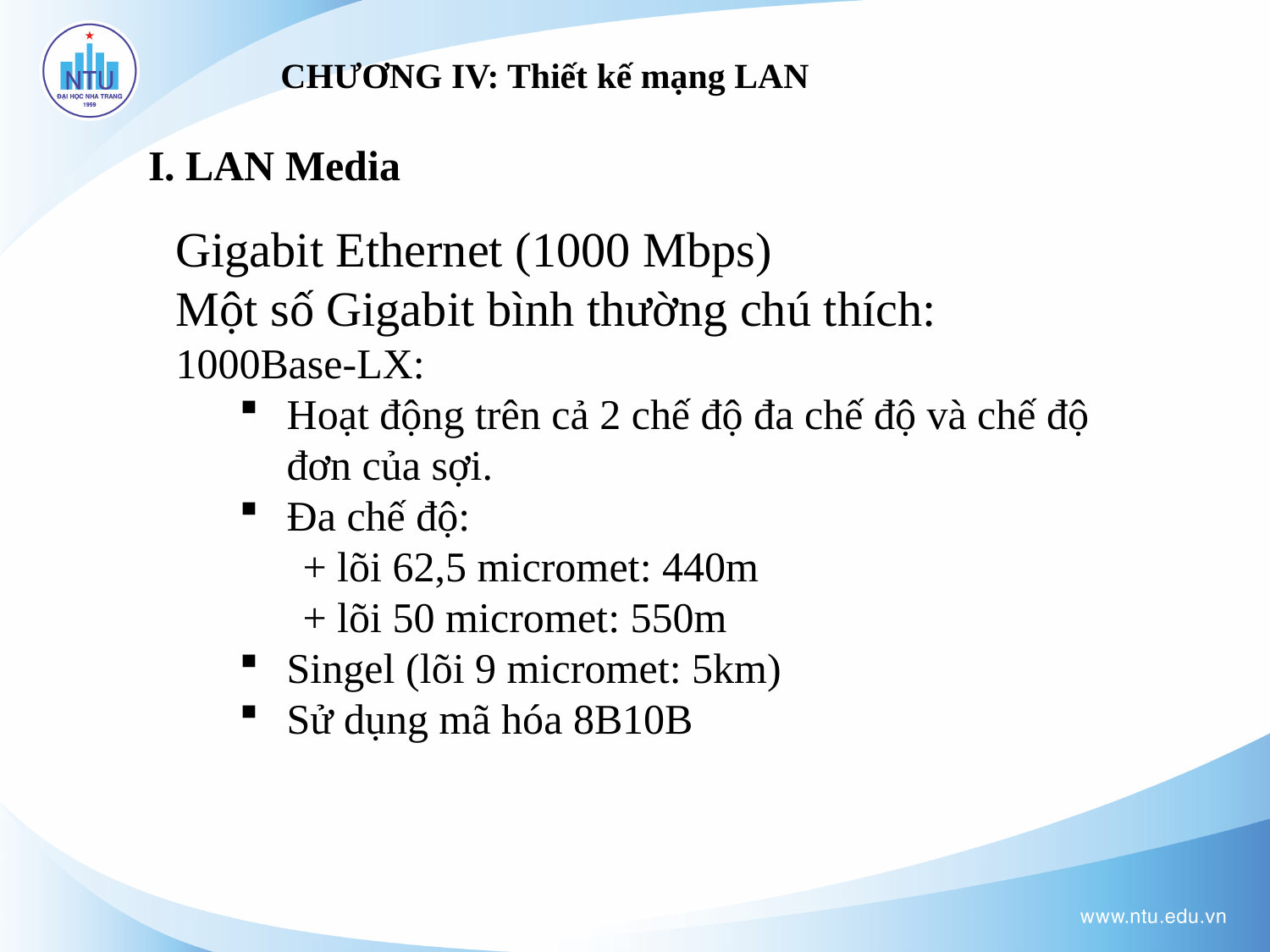

# CHƯƠNG IV: Thiết kế mạng LAN
I. LAN Media
Gigabit Ethernet (1000 Mbps)
Một số Gigabit bình thường chú thích:
1000Base-LX:
Hoạt động trên cả 2 chế độ đa chế độ và chế độ đơn của sợi.
Đa chế độ:
+ lõi 62,5 micromet: 440m
+ lõi 50 micromet: 550m
Singel (lõi 9 micromet: 5km)
Sử dụng mã hóa 8B10B